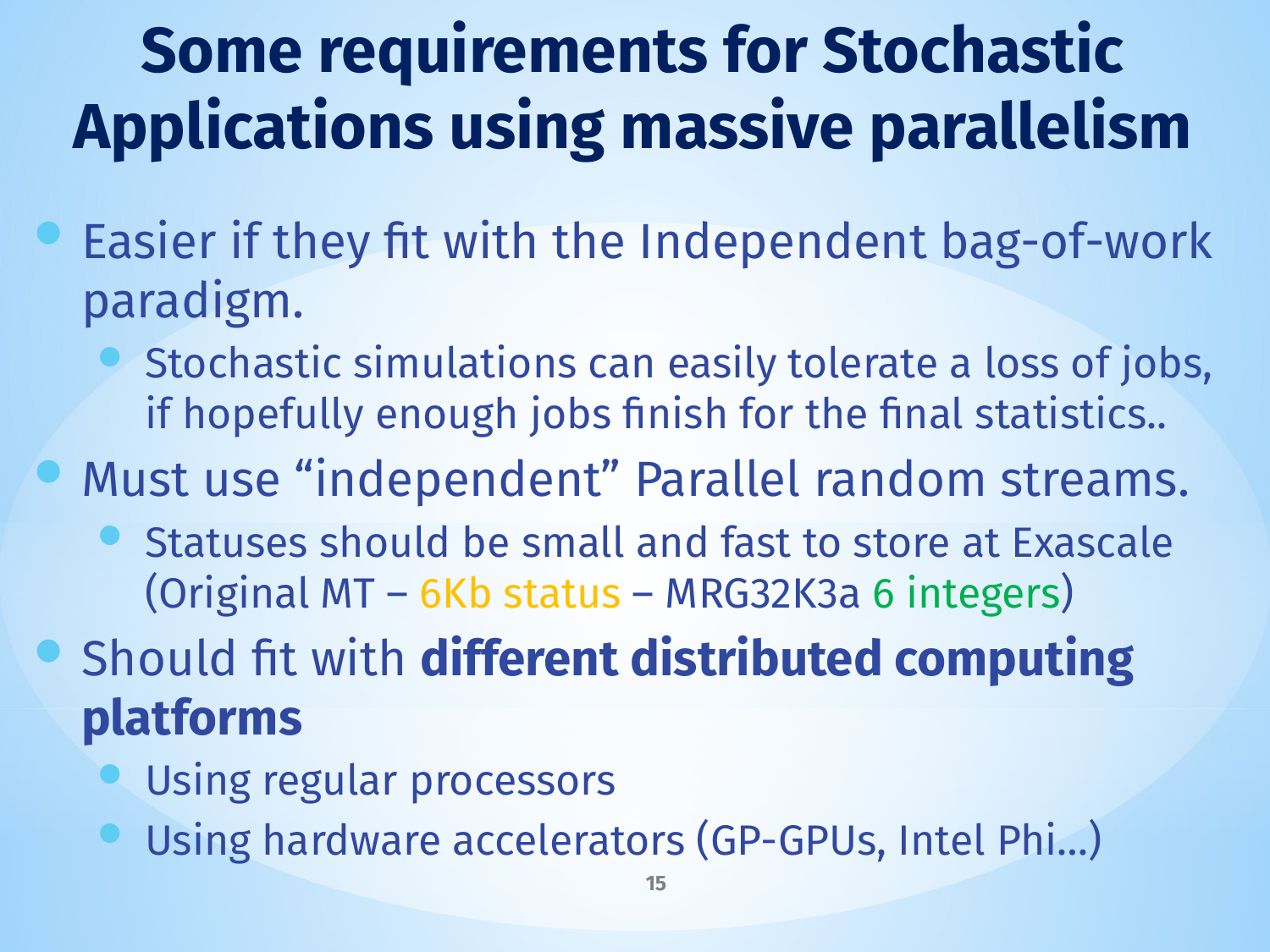

Some requirements for Stochastic Applications using massive parallelism
Easier if they fit with the Independent bag-of-work paradigm.
Stochastic simulations can easily tolerate a loss of jobs, if hopefully enough jobs finish for the final statistics..
Must use “independent” Parallel random streams.
Statuses should be small and fast to store at Exascale
(Original MT – 6Kb status – MRG32K3a 6 integers)
Should fit with different distributed computing platforms
Using regular processors
Using hardware accelerators (GP-GPUs, Intel Phi…)
15